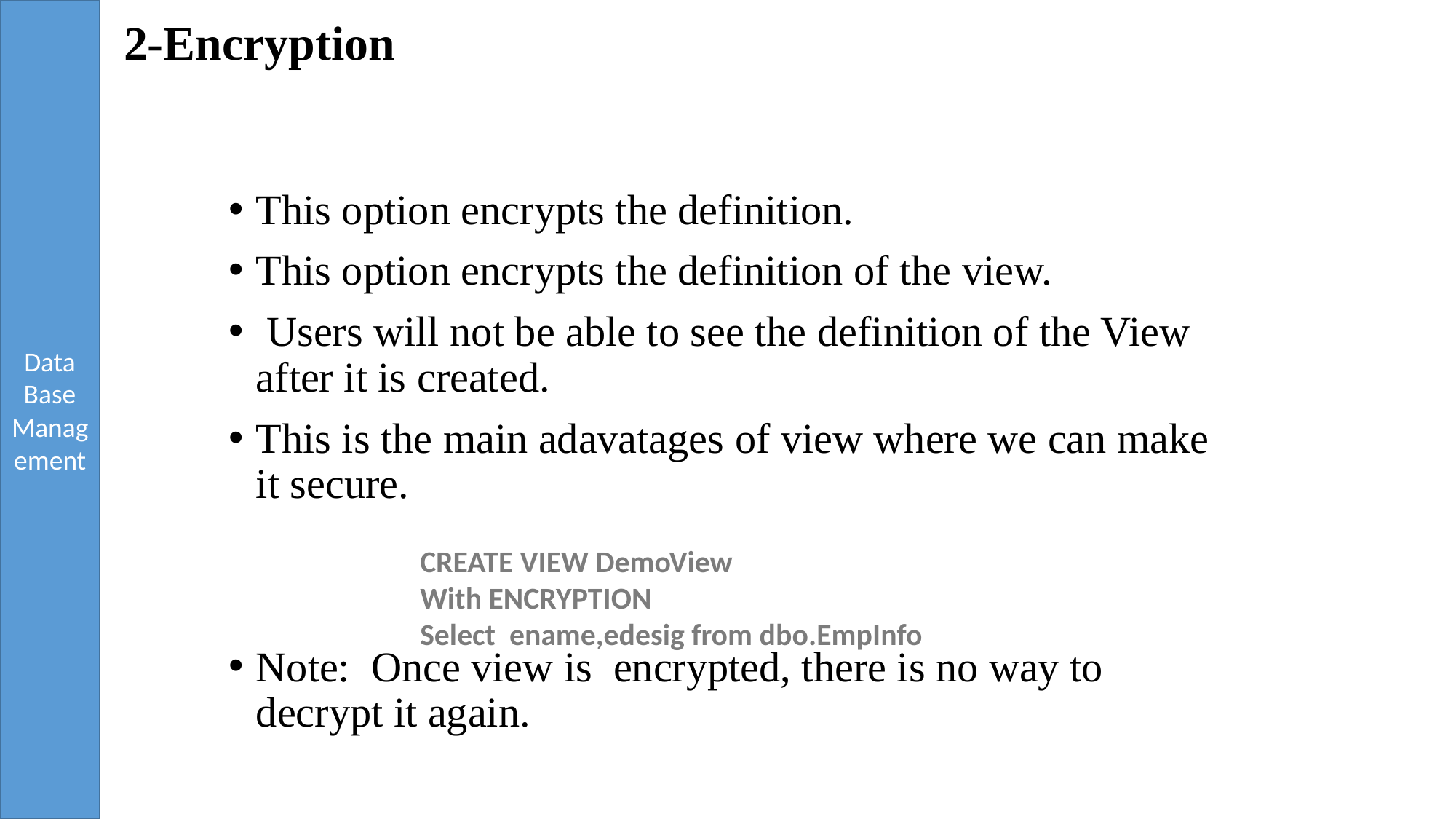

# 2-Encryption
This option encrypts the definition.
This option encrypts the definition of the view.
 Users will not be able to see the definition of the View after it is created.
This is the main adavatages of view where we can make it secure.

Note:  Once view is  encrypted, there is no way to decrypt it again.
CREATE VIEW DemoView
With ENCRYPTION
Select  ename,edesig from dbo.EmpInfo